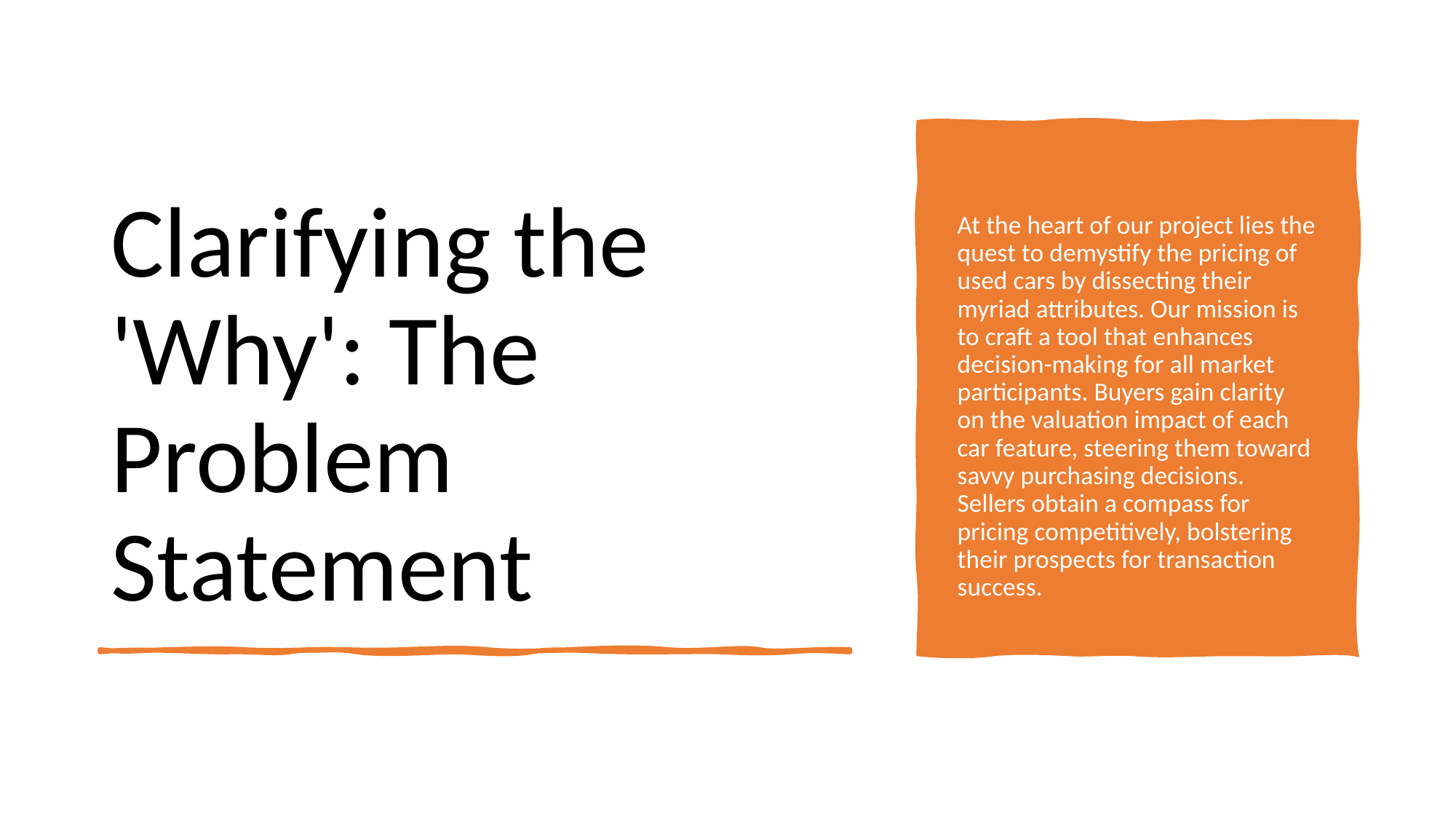

# Clarifying the 'Why': The Problem Statement
At the heart of our project lies the quest to demystify the pricing of used cars by dissecting their myriad attributes. Our mission is to craft a tool that enhances decision-making for all market participants. Buyers gain clarity on the valuation impact of each car feature, steering them toward savvy purchasing decisions. Sellers obtain a compass for pricing competitively, bolstering their prospects for transaction success.